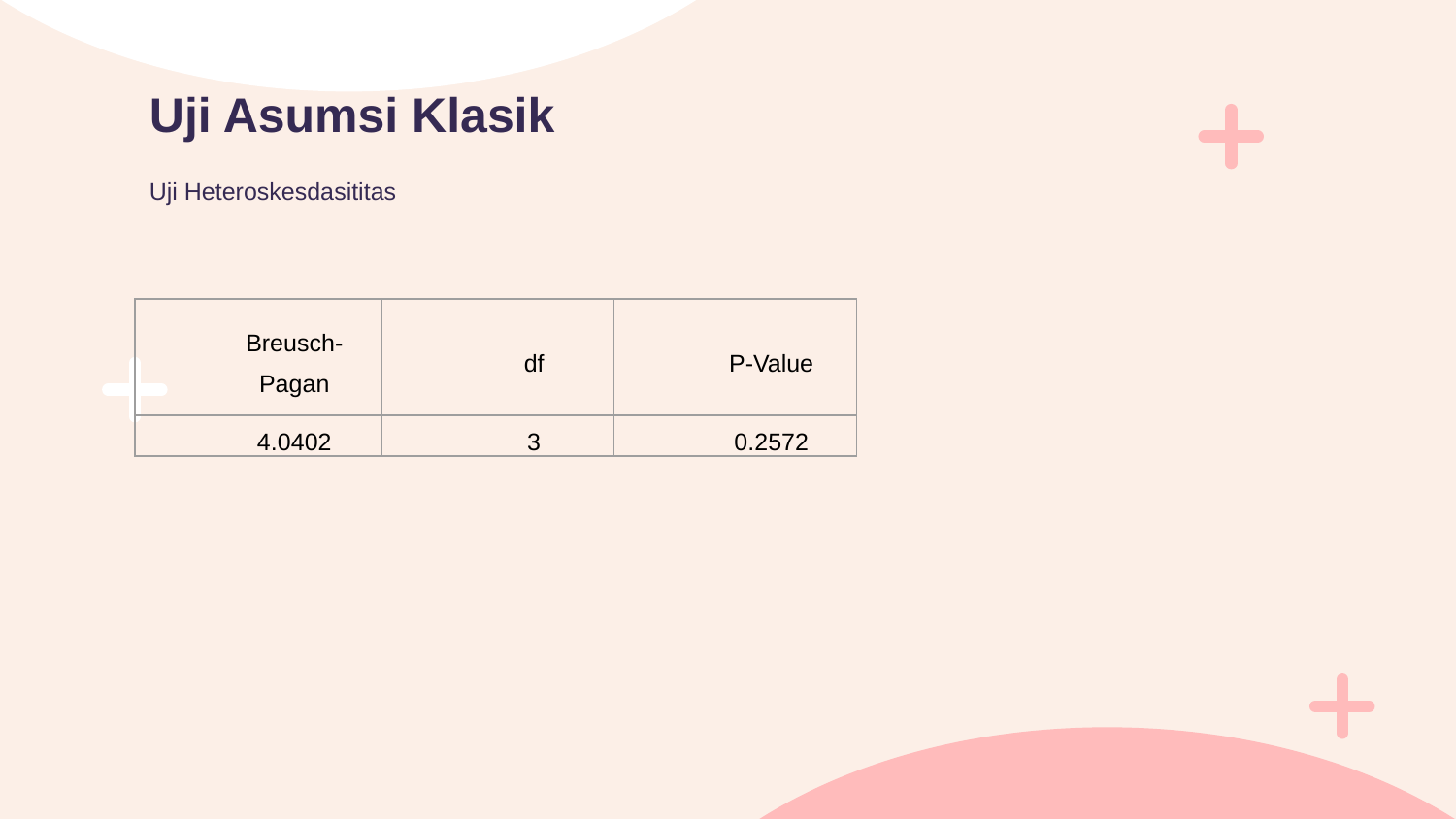

# Uji Asumsi Klasik
Uji Heteroskesdasititas
| Breusch-Pagan | df | P-Value |
| --- | --- | --- |
| 4.0402 | 3 | 0.2572 |